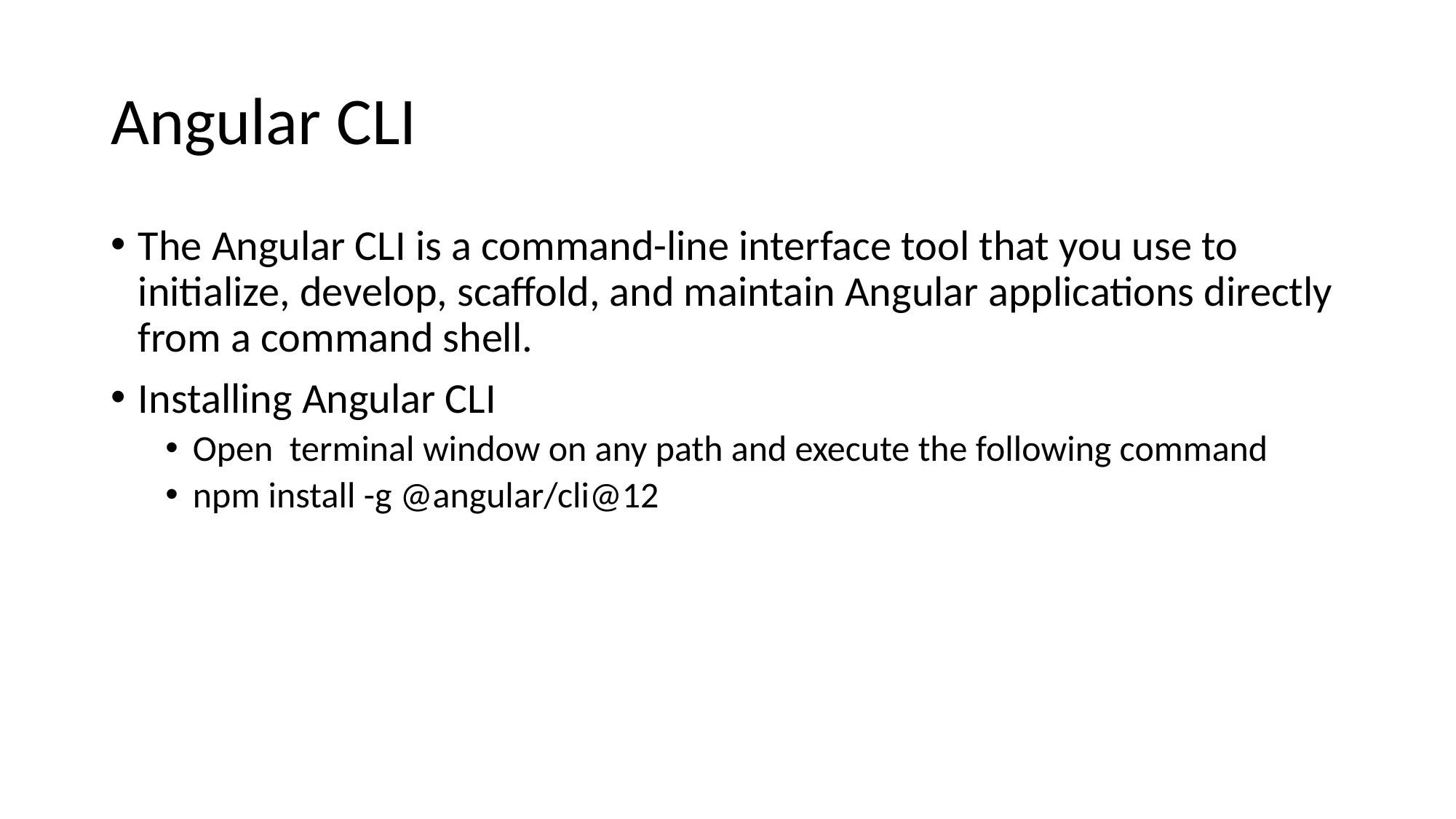

# Angular CLI
The Angular CLI is a command-line interface tool that you use to initialize, develop, scaffold, and maintain Angular applications directly from a command shell.
Installing Angular CLI
Open  terminal window on any path and execute the following command
npm install -g @angular/cli@12